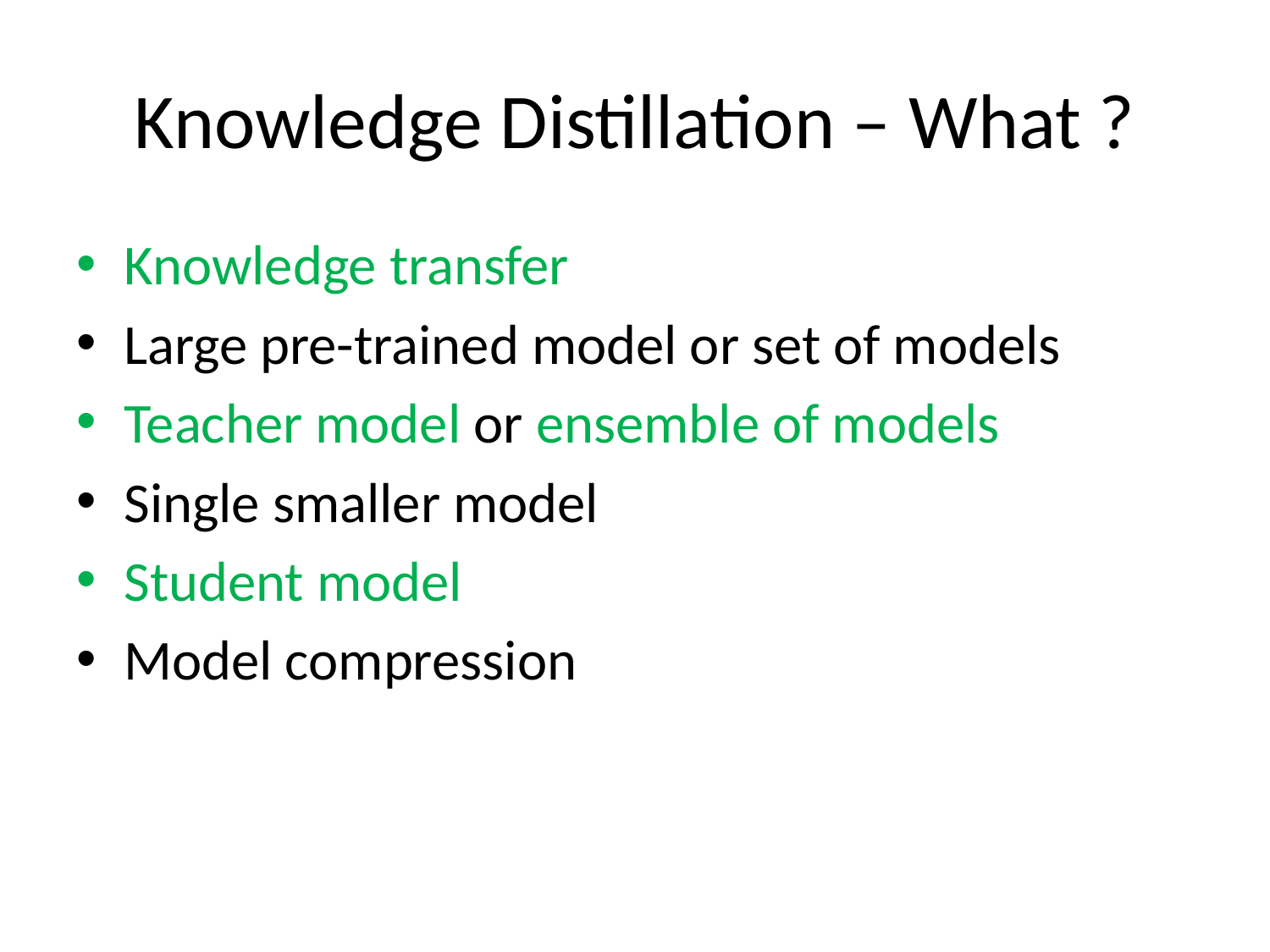

# Knowledge Distillation – What ?
Knowledge transfer
Large pre-trained model or set of models
Teacher model or ensemble of models
Single smaller model
Student model
Model compression